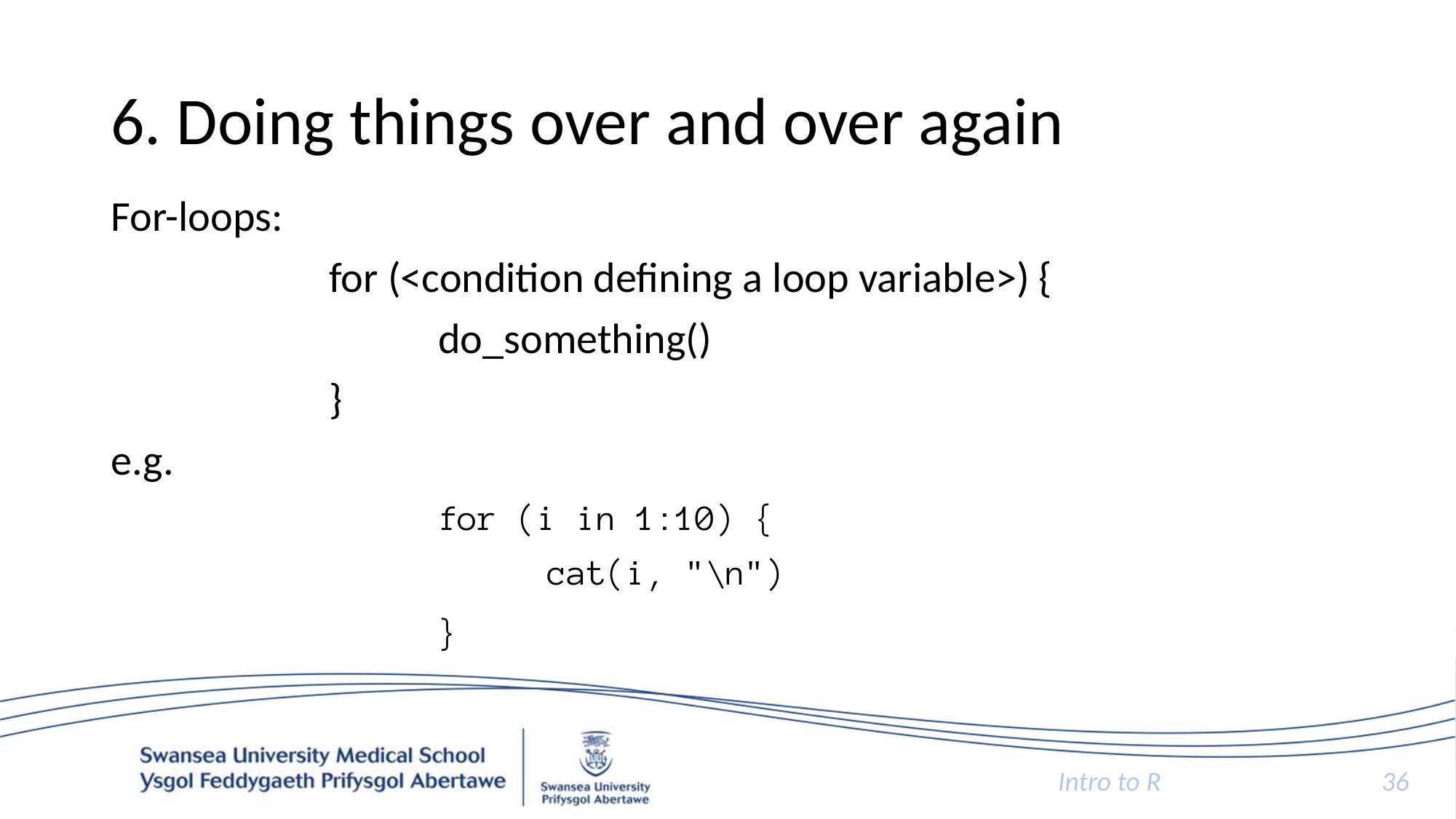

# 6. Doing things over and over again
For-loops:
		for (<condition defining a loop variable>) {
			do_something()
		}
e.g.
			for (i in 1:10) {
				cat(i, "\n")
			}
Intro to R
36